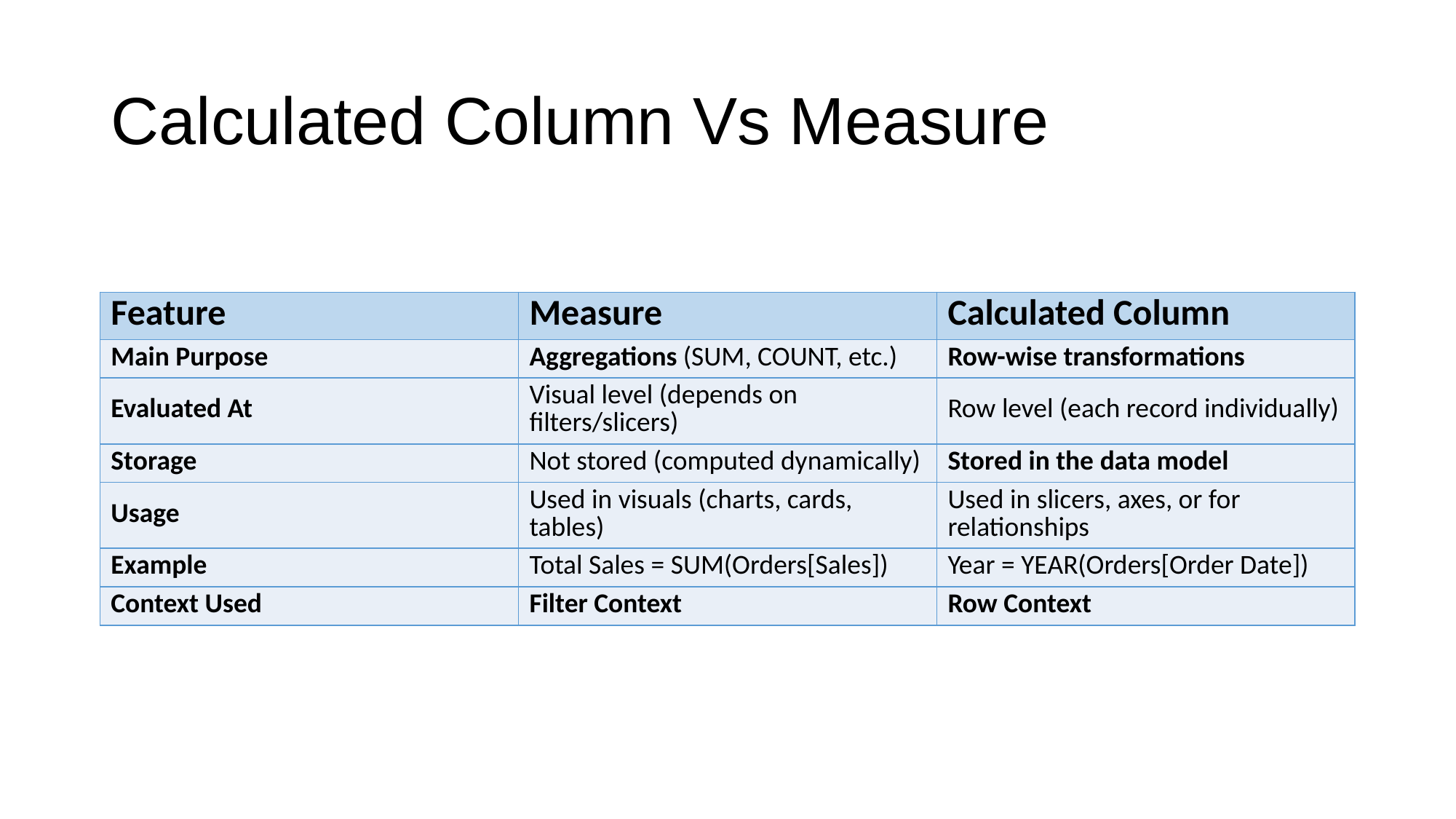

# Calculated Column Vs Measure
| Feature | Measure | Calculated Column |
| --- | --- | --- |
| Main Purpose | Aggregations (SUM, COUNT, etc.) | Row-wise transformations |
| Evaluated At | Visual level (depends on filters/slicers) | Row level (each record individually) |
| Storage | Not stored (computed dynamically) | Stored in the data model |
| Usage | Used in visuals (charts, cards, tables) | Used in slicers, axes, or for relationships |
| Example | Total Sales = SUM(Orders[Sales]) | Year = YEAR(Orders[Order Date]) |
| Context Used | Filter Context | Row Context |